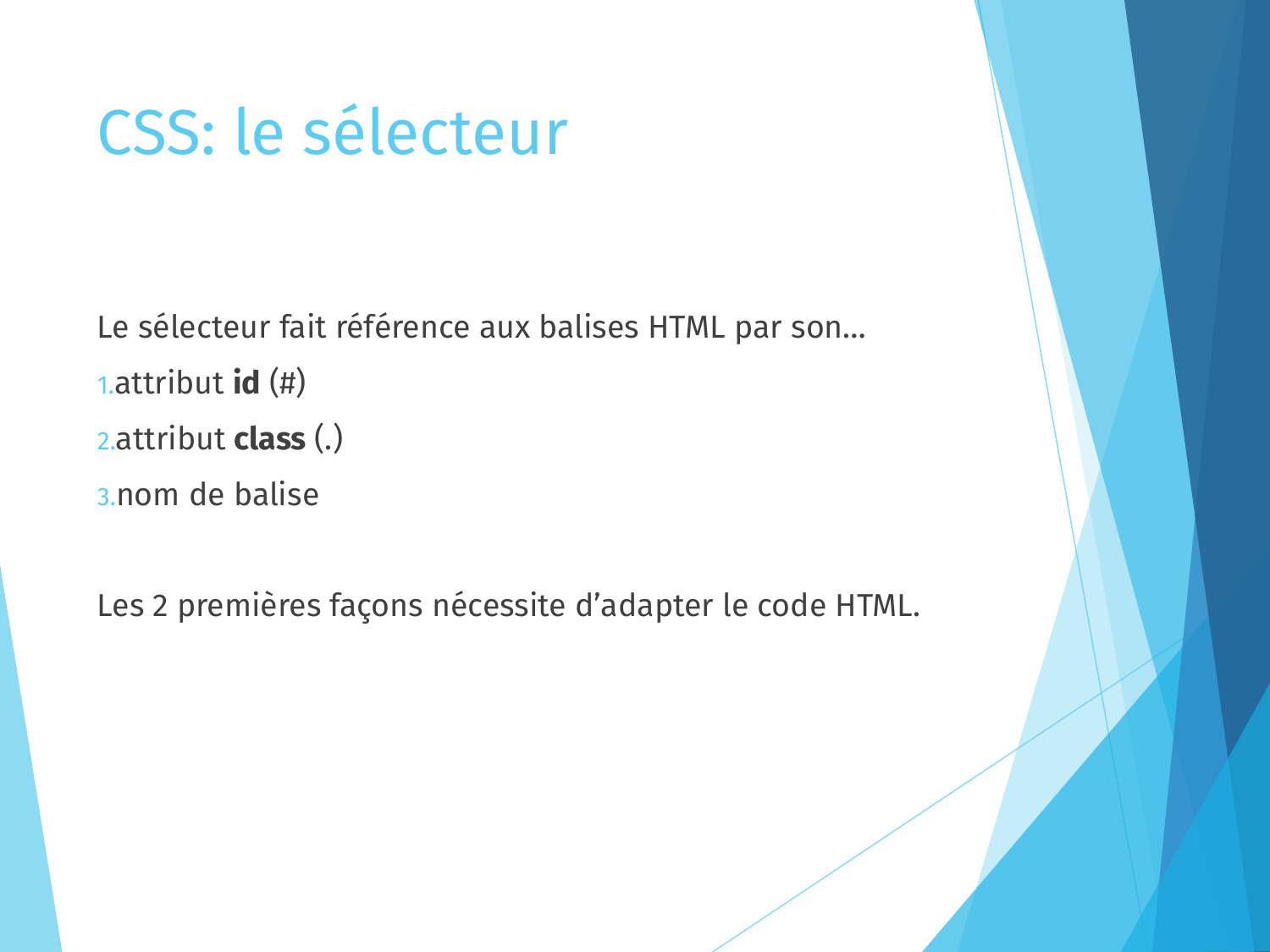

# CSS: le sélecteur
Le sélecteur fait référence aux balises HTML par son…
attribut id (#)
attribut class (.)
nom de balise

Les 2 premières façons nécessite d’adapter le code HTML.